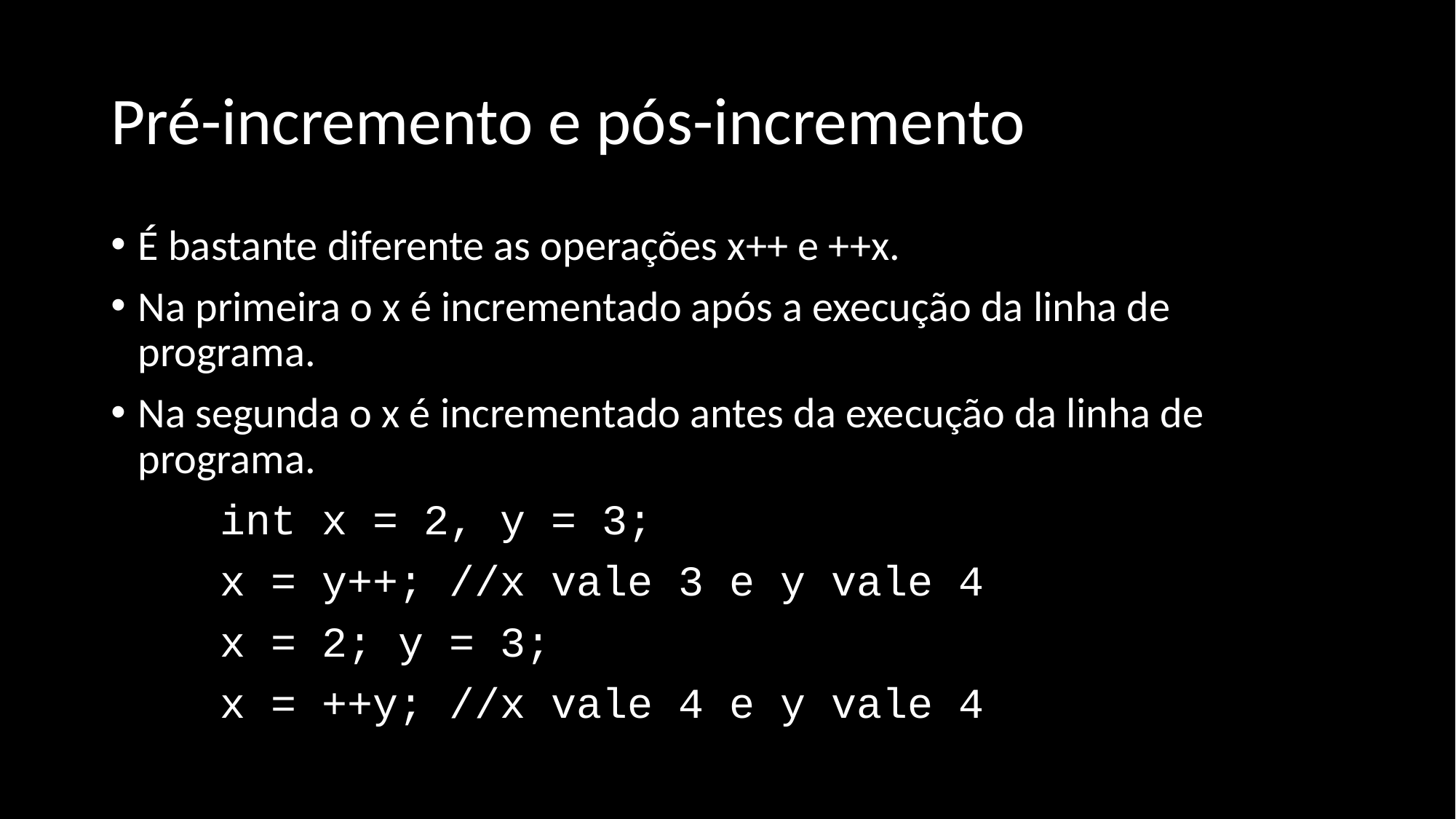

# Pré-incremento e pós-incremento
É bastante diferente as operações x++ e ++x.
Na primeira o x é incrementado após a execução da linha de programa.
Na segunda o x é incrementado antes da execução da linha de programa.
	int x = 2, y = 3;
	x = y++; //x vale 3 e y vale 4
	x = 2; y = 3;
	x = ++y; //x vale 4 e y vale 4